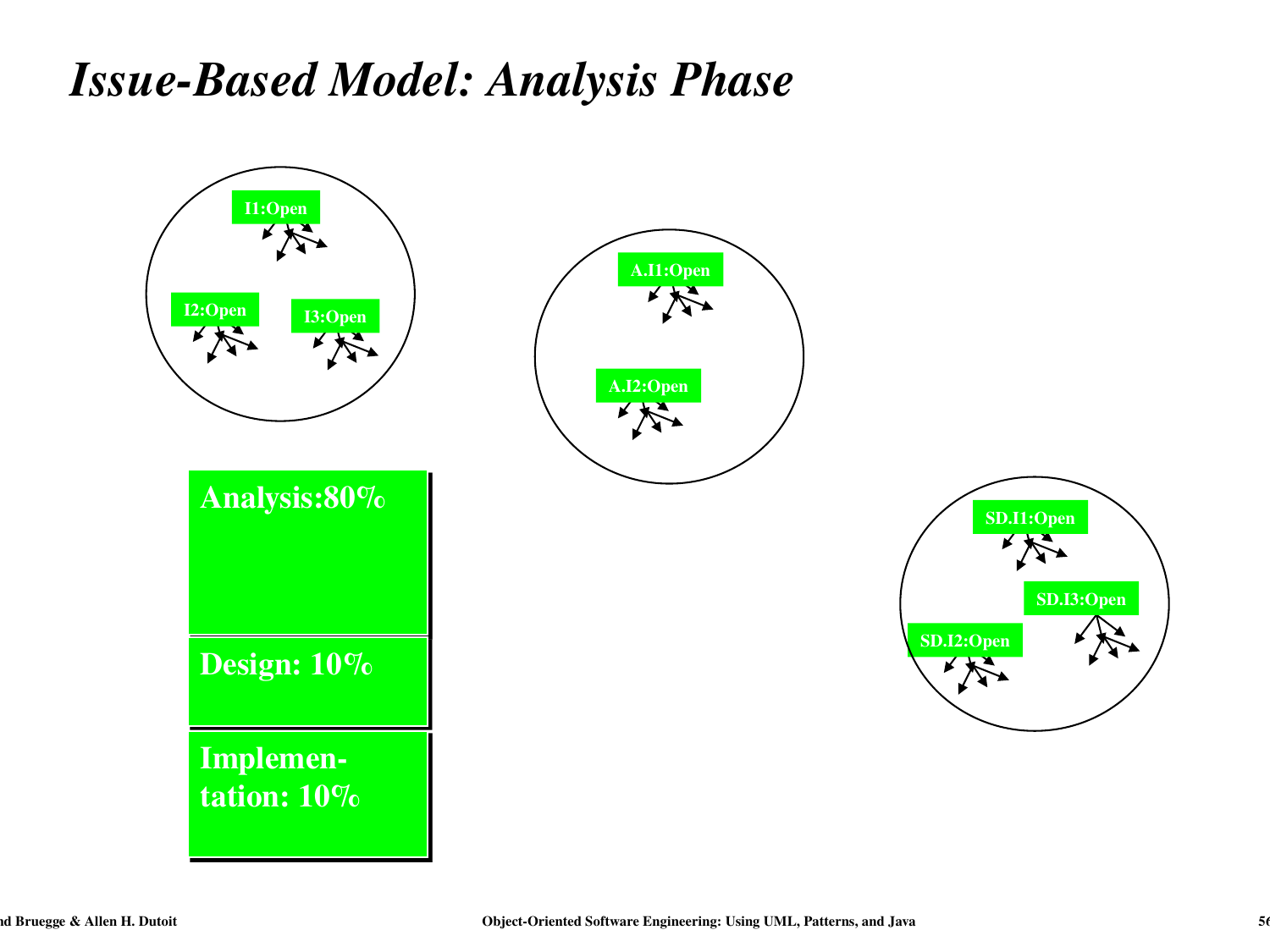

# Issue-Based Model: Analysis Phase

I1:Open

A.I1:Open

I2:Open
I3:Open

A.I2:Open

Analysis:80%

SD.I1:Open

SD.I3:Open

SD.I2:Open
Design: 10%

Implemen-tation: 10%